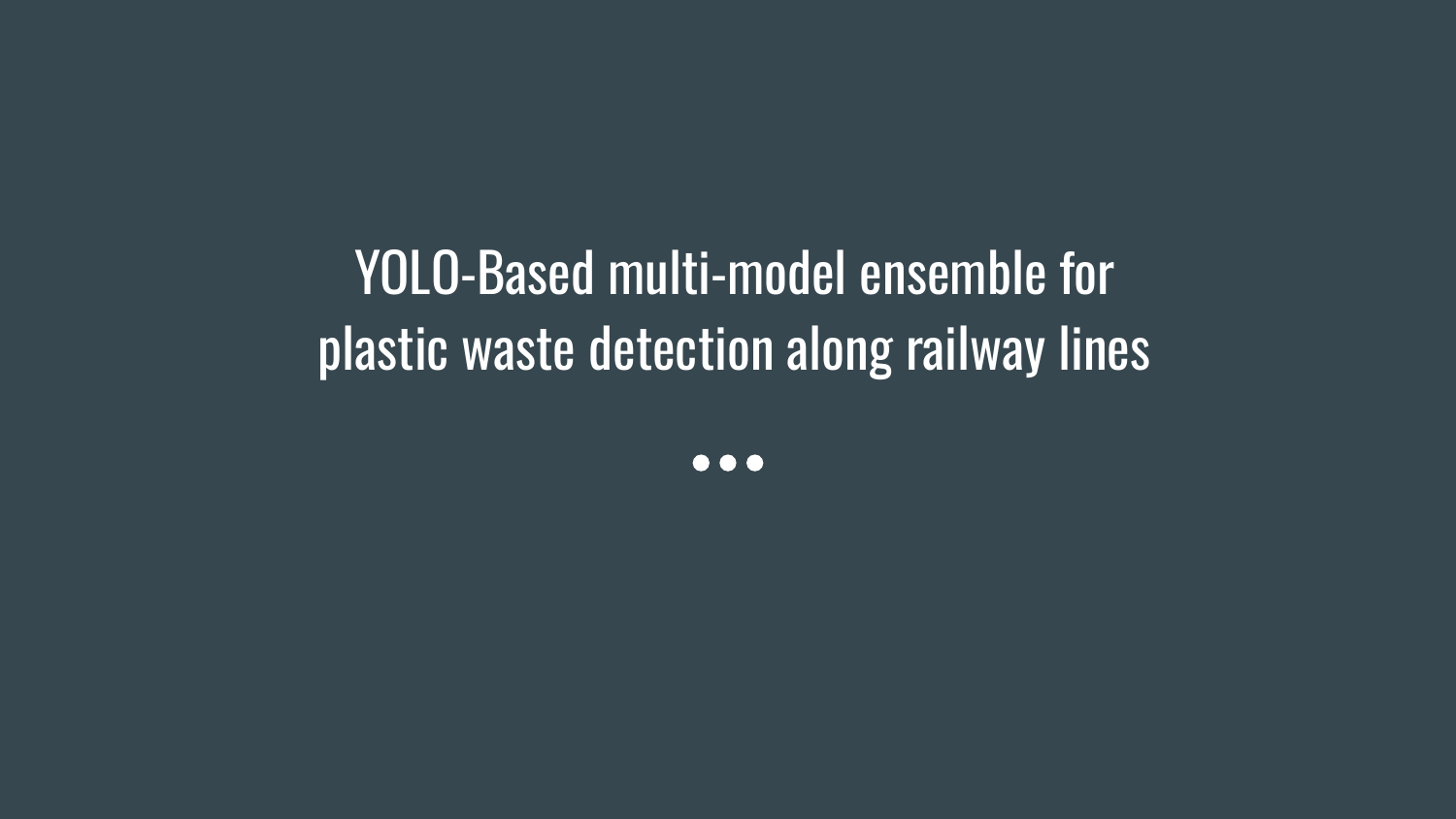

# YOLO-Based multi-model ensemble for plastic waste detection along railway lines